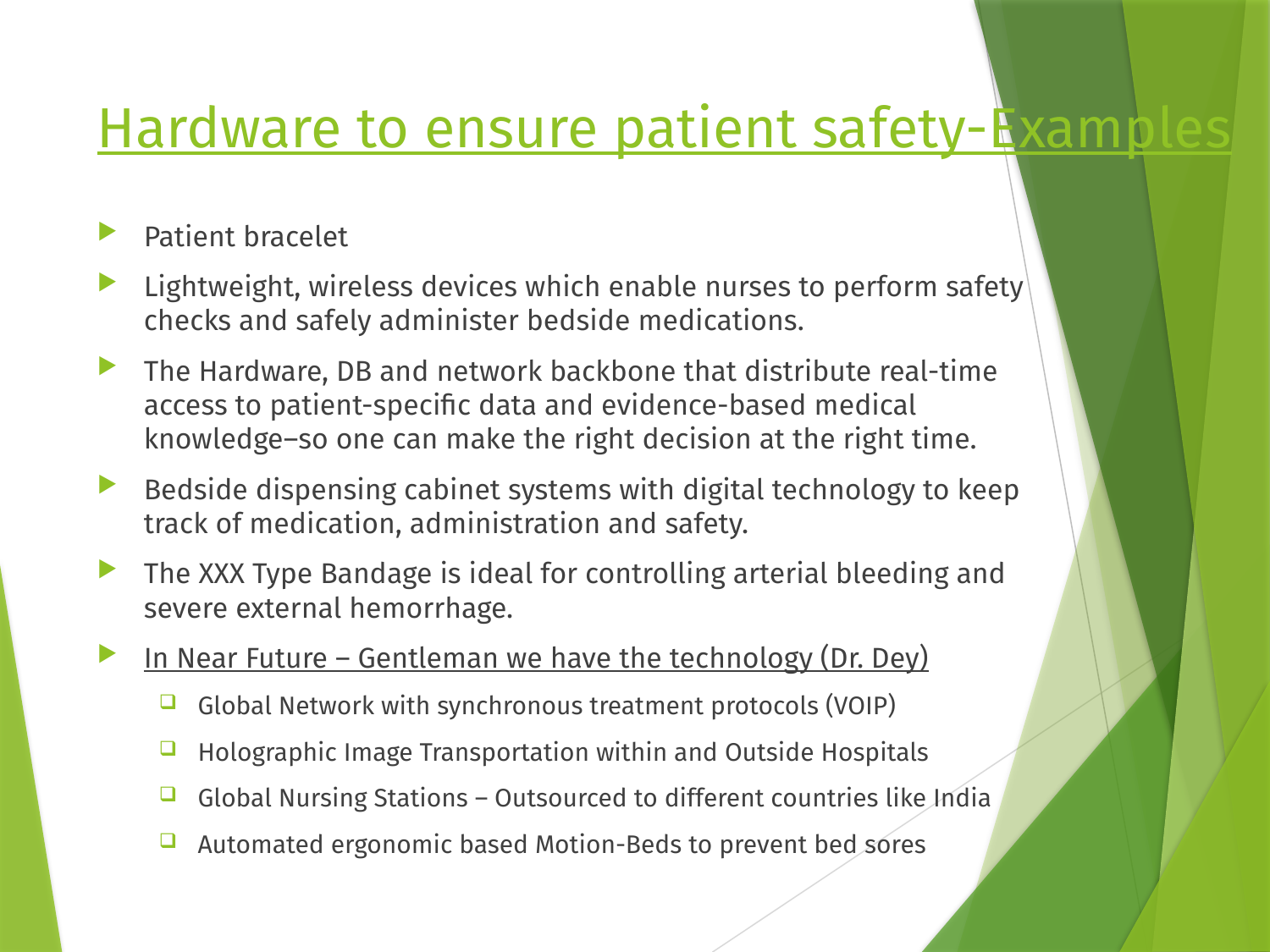

# Hardware to ensure patient safety-Examples
Patient bracelet
Lightweight, wireless devices which enable nurses to perform safety checks and safely administer bedside medications.
The Hardware, DB and network backbone that distribute real-time access to patient-specific data and evidence-based medical knowledge–so one can make the right decision at the right time.
Bedside dispensing cabinet systems with digital technology to keep track of medication, administration and safety.
The XXX Type Bandage is ideal for controlling arterial bleeding and severe external hemorrhage.
In Near Future – Gentleman we have the technology (Dr. Dey)
Global Network with synchronous treatment protocols (VOIP)
Holographic Image Transportation within and Outside Hospitals
Global Nursing Stations – Outsourced to different countries like India
Automated ergonomic based Motion-Beds to prevent bed sores